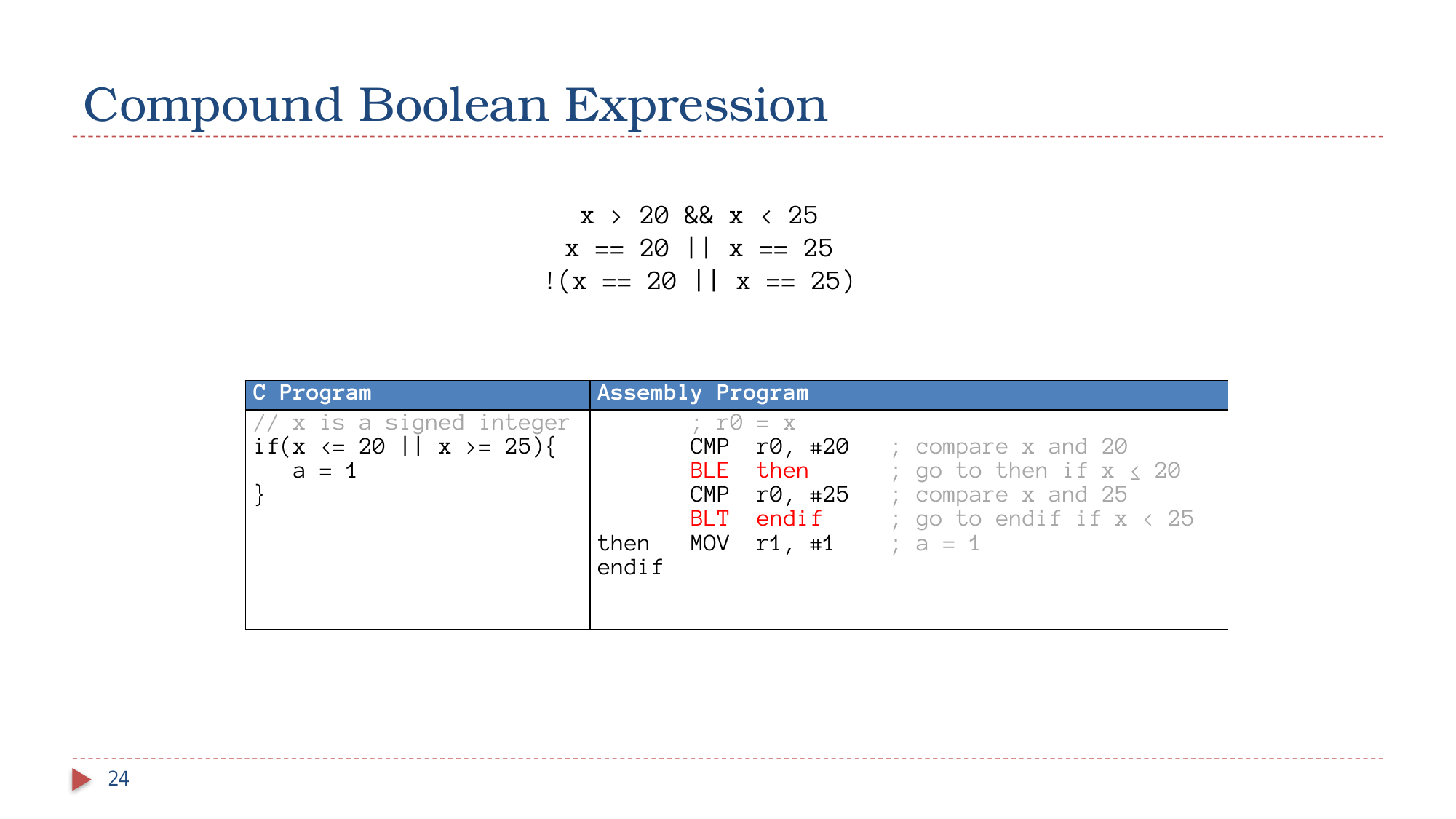

# Compound Boolean Expression
x > 20 && x < 25
x == 20 || x == 25
!(x == 20 || x == 25)
| C Program | Assembly Program |
| --- | --- |
| // x is a signed integer if(x <= 20 || x >= 25){ a = 1 } | ; r0 = x CMP r0, #20 ; compare x and 20 BLE then ; go to then if x ≤ 20 CMP r0, #25 ; compare x and 25 BLT endif ; go to endif if x < 25 then MOV r1, #1 ; a = 1 endif |
24